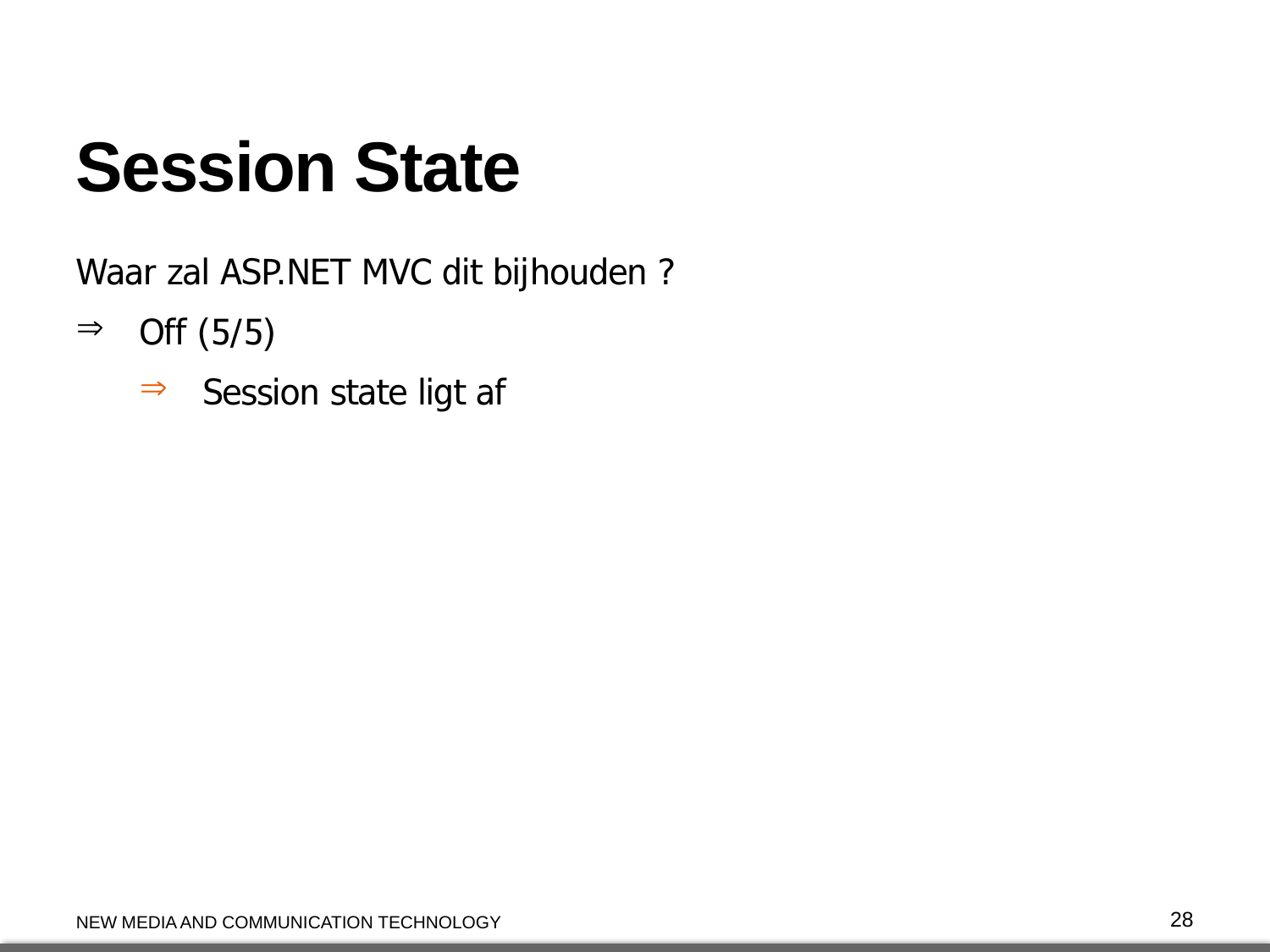

# Session State
Waar zal ASP.NET MVC dit bijhouden ?
Off (5/5)
Session state ligt af

28